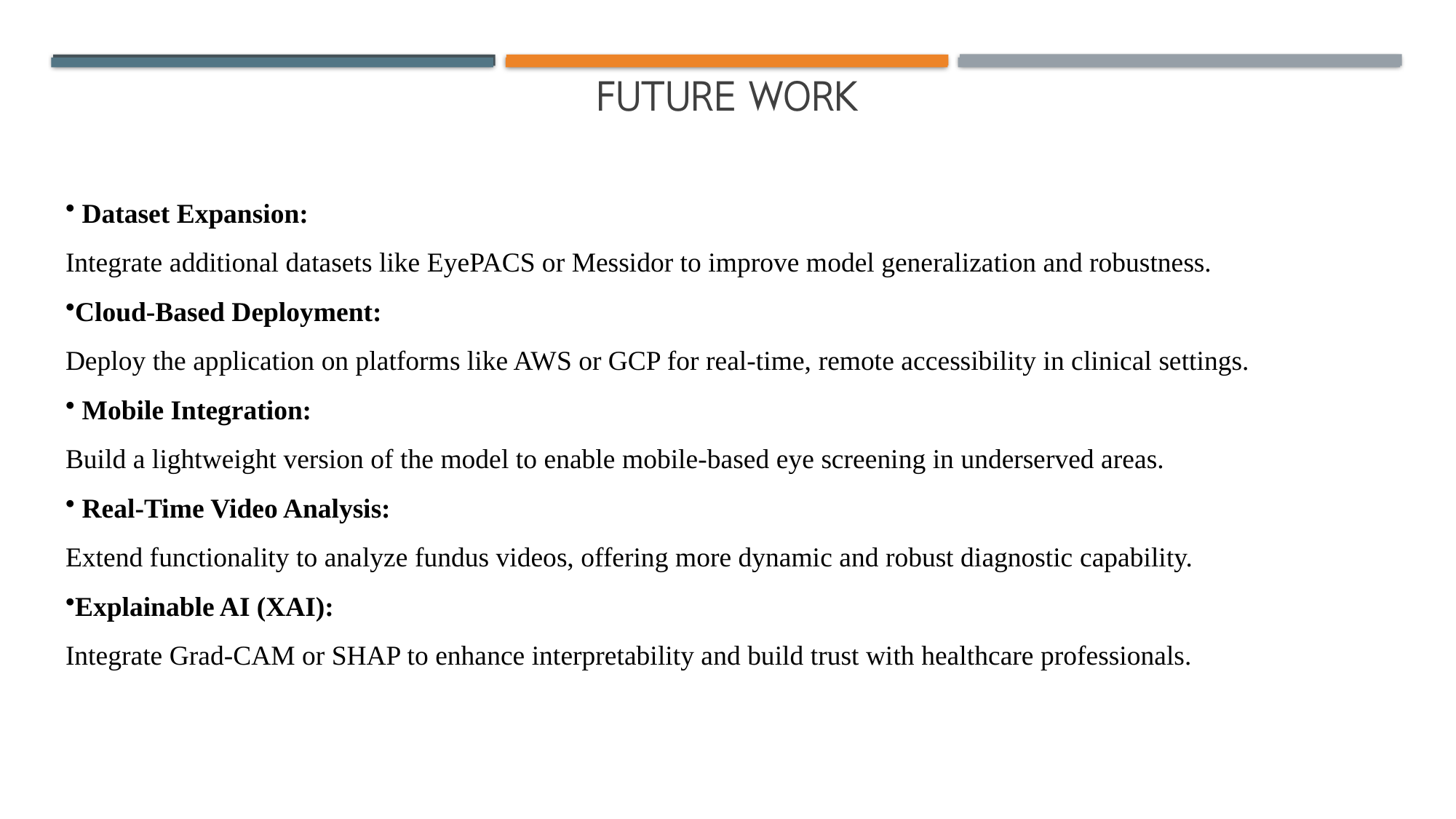

# Future work
 Dataset Expansion:
Integrate additional datasets like EyePACS or Messidor to improve model generalization and robustness.
Cloud-Based Deployment:
Deploy the application on platforms like AWS or GCP for real-time, remote accessibility in clinical settings.
 Mobile Integration:
Build a lightweight version of the model to enable mobile-based eye screening in underserved areas.
 Real-Time Video Analysis:
Extend functionality to analyze fundus videos, offering more dynamic and robust diagnostic capability.
Explainable AI (XAI):
Integrate Grad-CAM or SHAP to enhance interpretability and build trust with healthcare professionals.